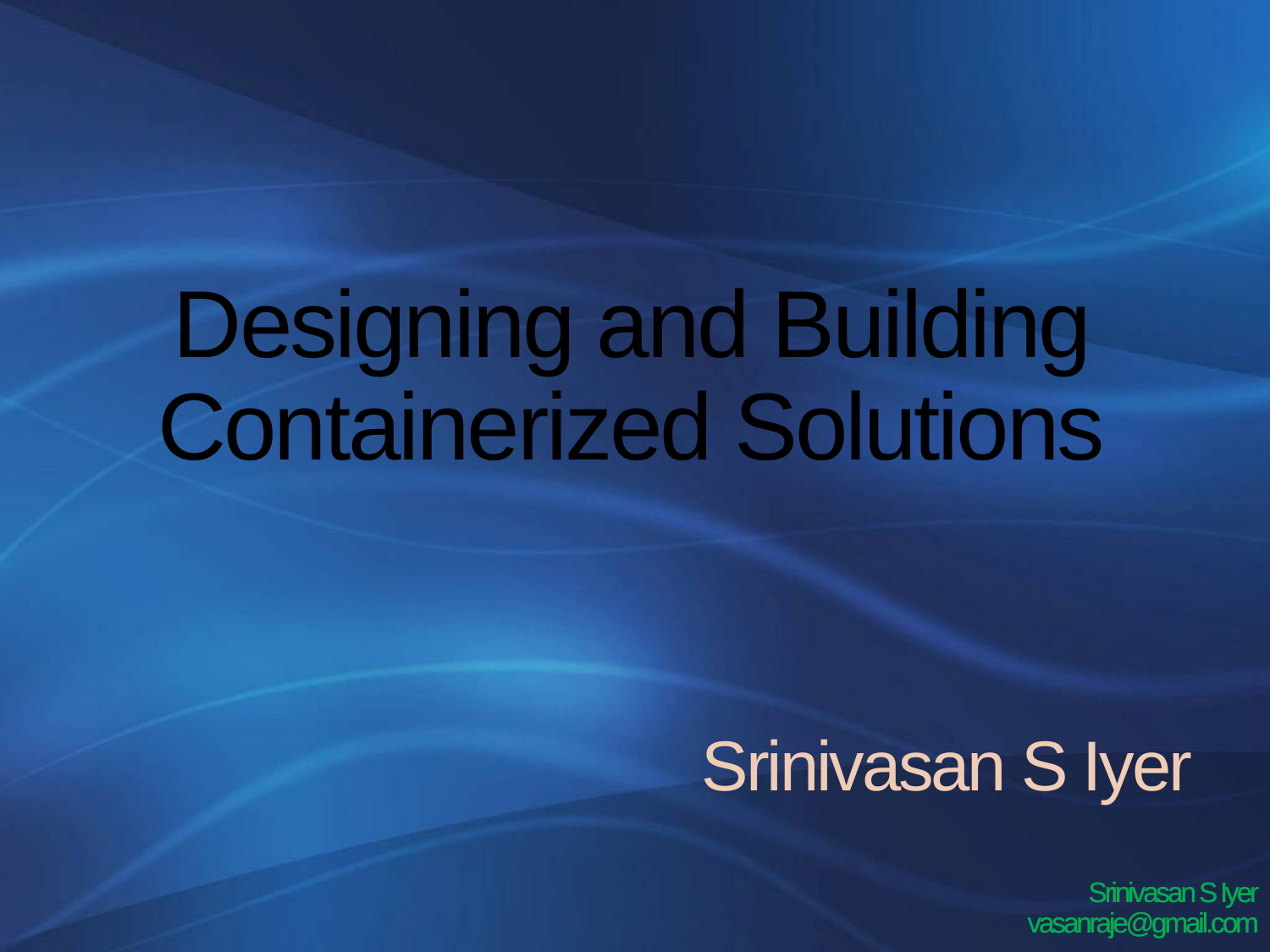

Designing and Building Containerized Solutions
Srinivasan S Iyer